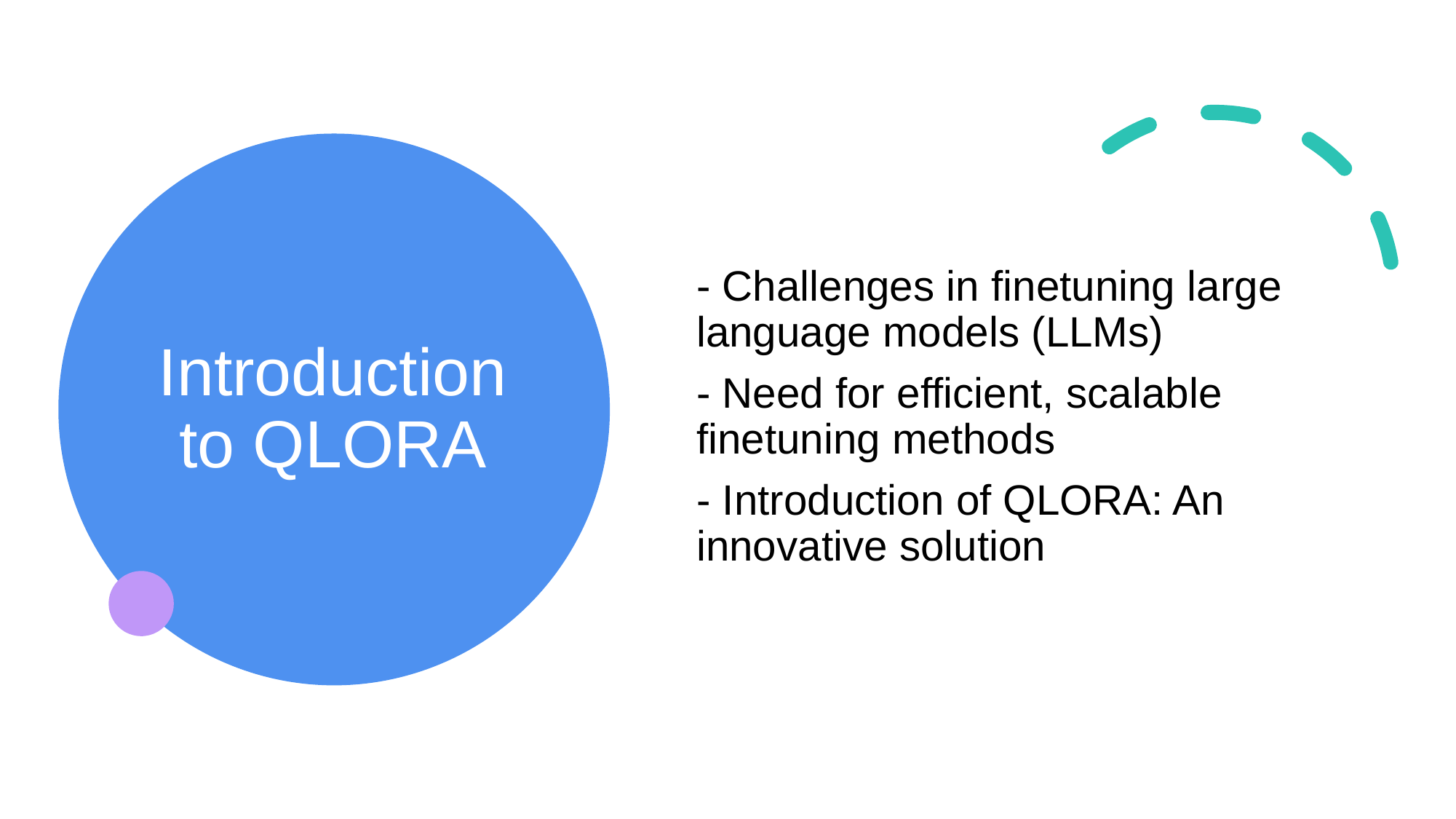

# Introduction to QLORA
- Challenges in finetuning large language models (LLMs)
- Need for efficient, scalable finetuning methods
- Introduction of QLORA: An innovative solution